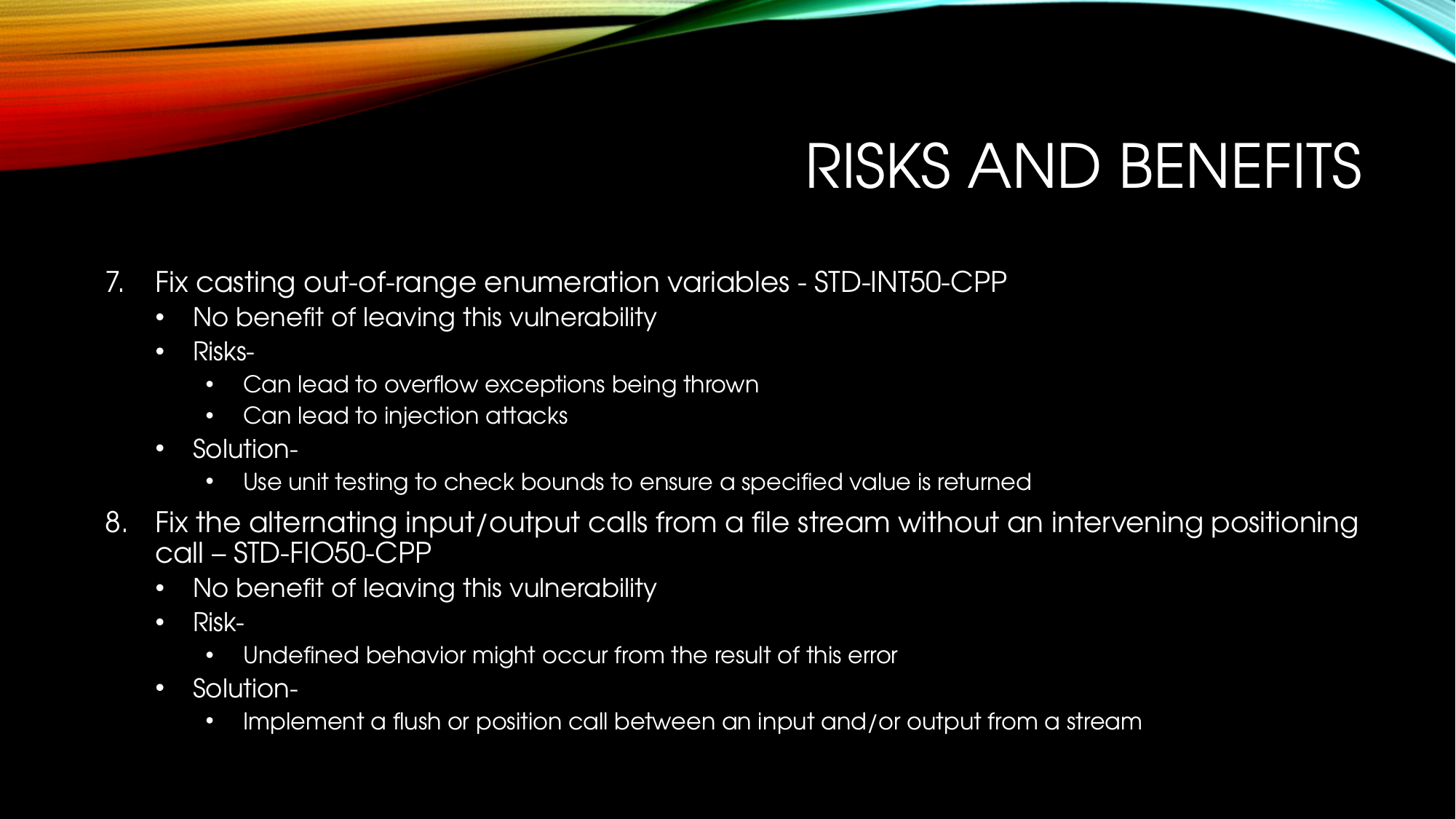

# RISKS AND BENEFITS
Fix casting out-of-range enumeration variables - STD-INT50-CPP
No benefit of leaving this vulnerability
Risks-
Can lead to overflow exceptions being thrown
Can lead to injection attacks
Solution-
Use unit testing to check bounds to ensure a specified value is returned
Fix the alternating input/output calls from a file stream without an intervening positioning call – STD-FIO50-CPP
No benefit of leaving this vulnerability
Risk-
Undefined behavior might occur from the result of this error
Solution-
Implement a flush or position call between an input and/or output from a stream